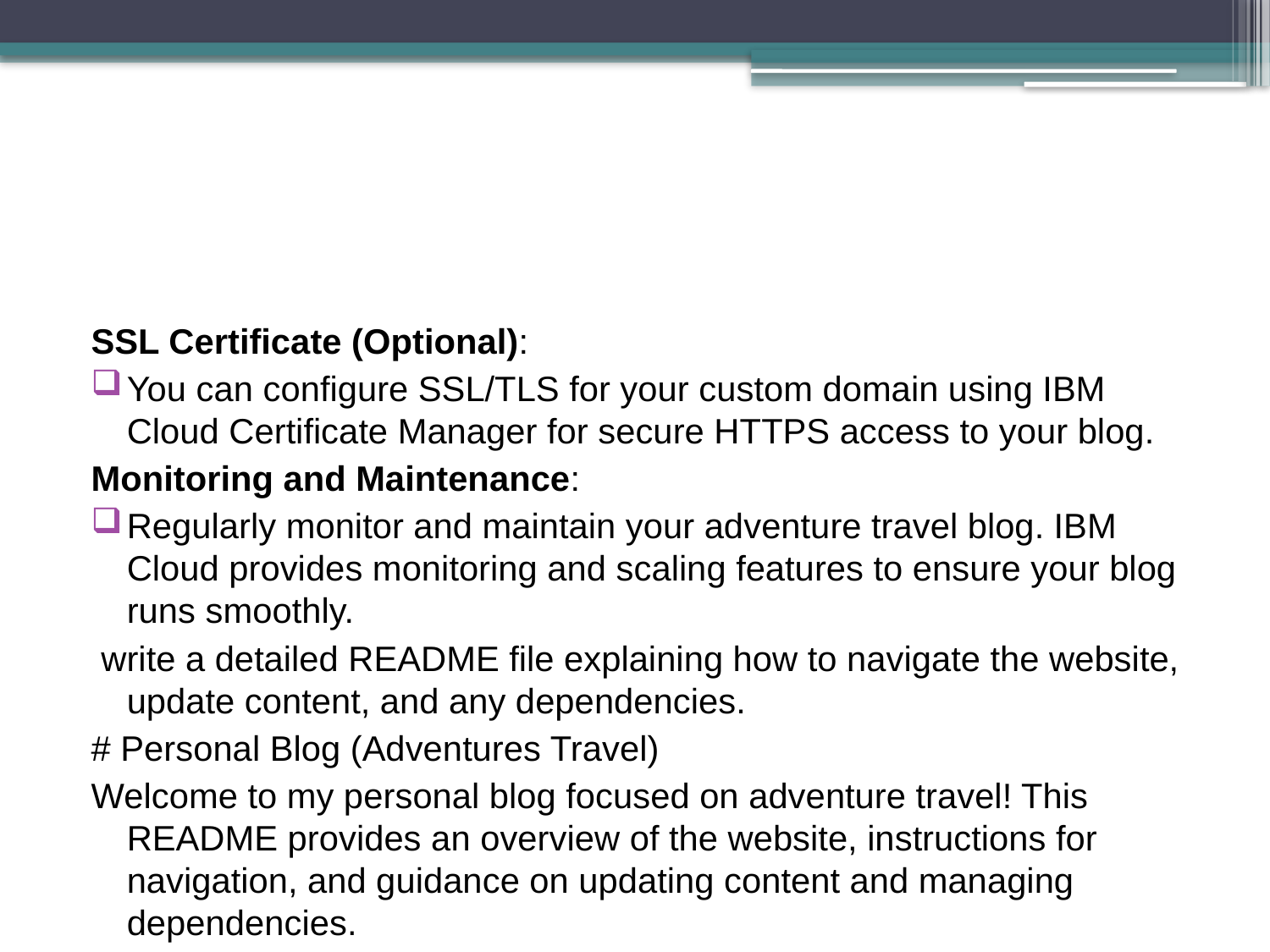

#
SSL Certificate (Optional):
You can configure SSL/TLS for your custom domain using IBM Cloud Certificate Manager for secure HTTPS access to your blog.
Monitoring and Maintenance:
Regularly monitor and maintain your adventure travel blog. IBM Cloud provides monitoring and scaling features to ensure your blog runs smoothly.
 write a detailed README file explaining how to navigate the website, update content, and any dependencies.
# Personal Blog (Adventures Travel)
Welcome to my personal blog focused on adventure travel! This README provides an overview of the website, instructions for navigation, and guidance on updating content and managing dependencies.